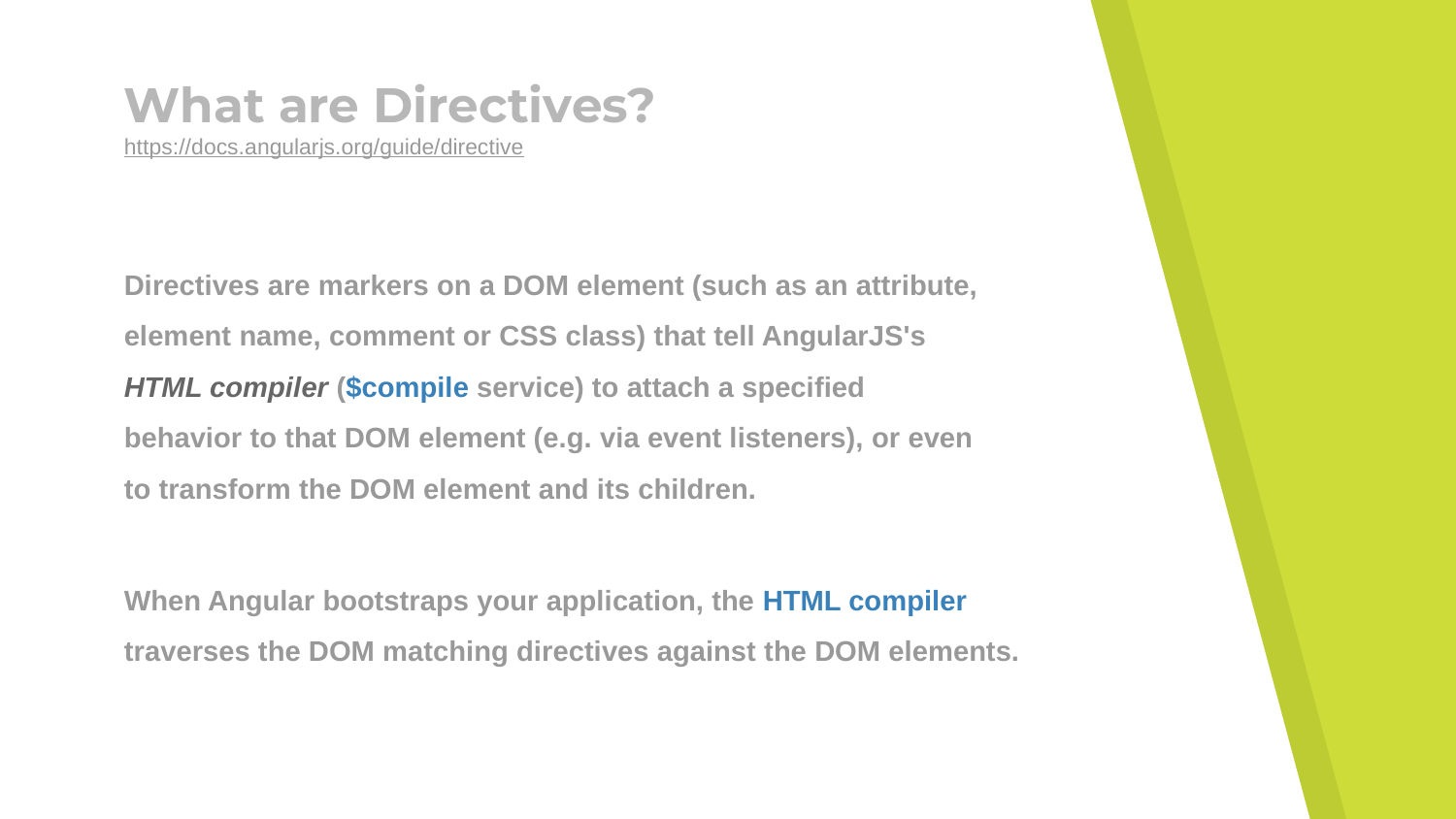

# What are Directives?
https://docs.angularjs.org/guide/directive
Directives are markers on a DOM element (such as an attribute, element name, comment or CSS class) that tell AngularJS's HTML compiler ($compile service) to attach a specified behavior to that DOM element (e.g. via event listeners), or even to transform the DOM element and its children.
When Angular bootstraps your application, the HTML compiler traverses the DOM matching directives against the DOM elements.